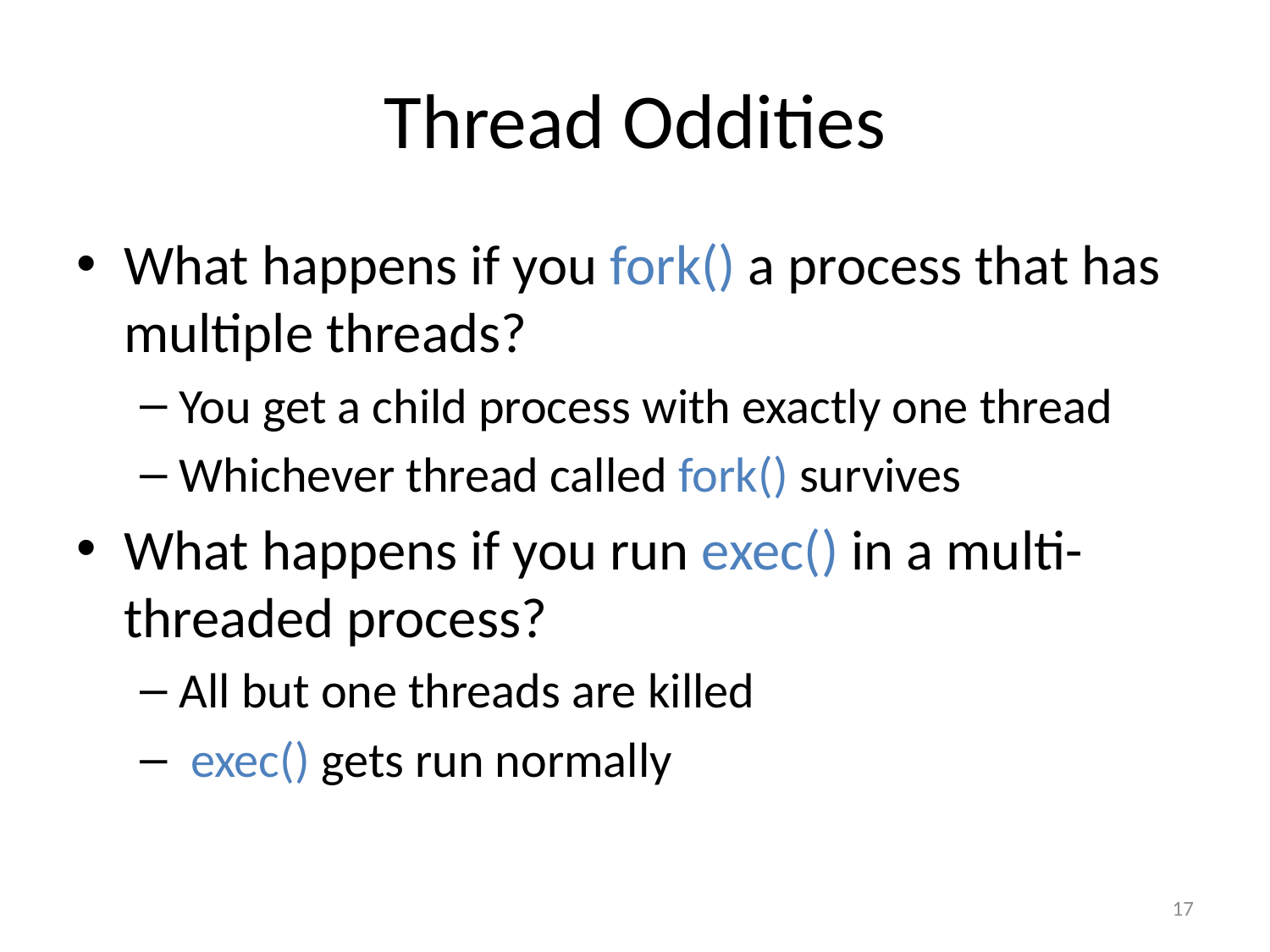

# Thread Oddities
What happens if you fork() a process that has multiple threads?
You get a child process with exactly one thread
Whichever thread called fork() survives
What happens if you run exec() in a multi-threaded process?
All but one threads are killed
 exec() gets run normally
17